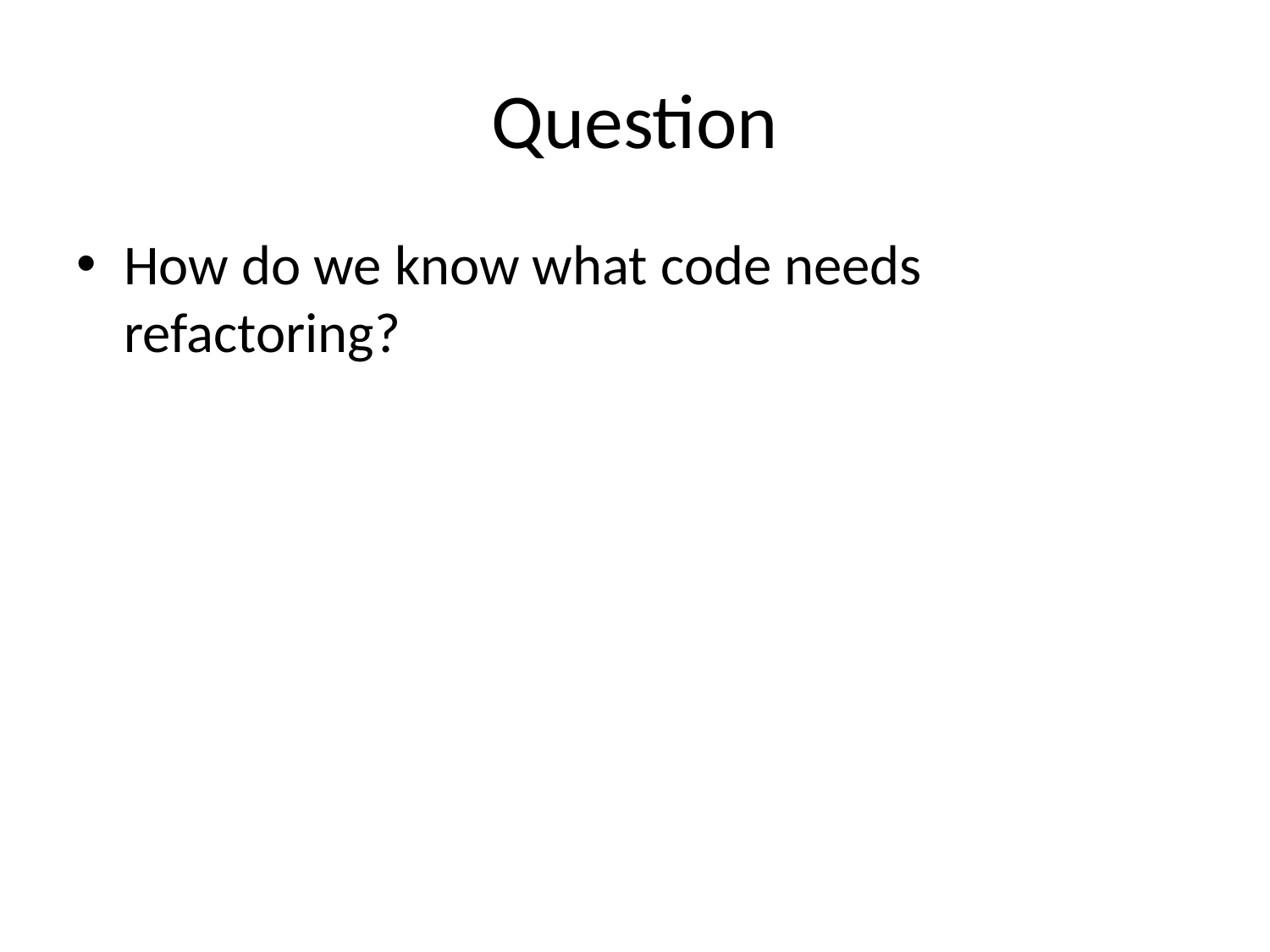

# Question
How do we know what code needs refactoring?